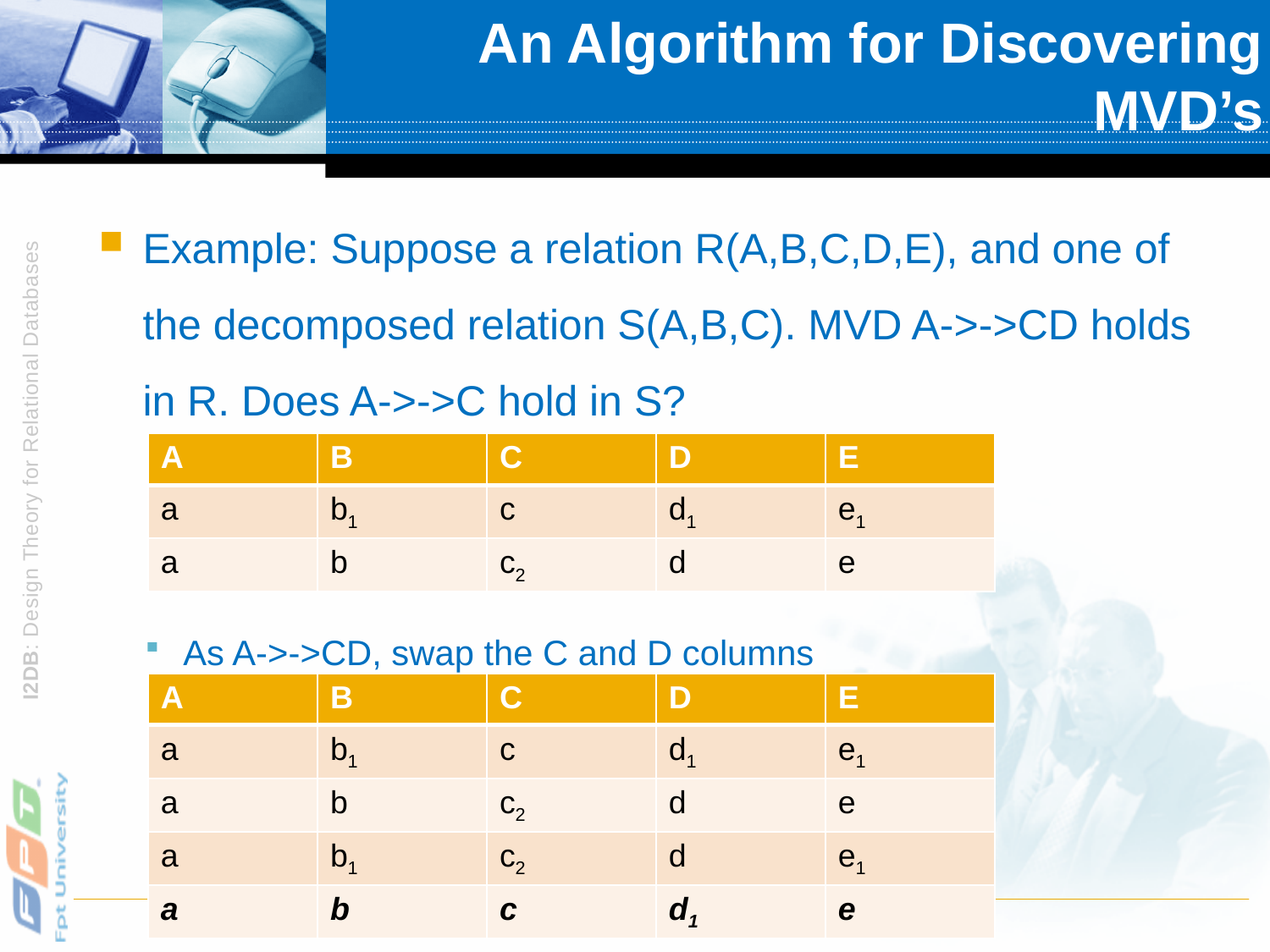

# An Algorithm for Discovering MVD’s
Example: Suppose a relation R(A,B,C,D,E), and one of the decomposed relation S(A,B,C). MVD A->->CD holds in R. Does A->->C hold in S?

As A->->CD, swap the C and D columns
| A | B | C | D | E |
| --- | --- | --- | --- | --- |
| a | b1 | c | d1 | e1 |
| a | b | c2 | d | e |
| A | B | C | D | E |
| --- | --- | --- | --- | --- |
| a | b1 | c | d1 | e1 |
| a | b | c2 | d | e |
| a | b1 | c2 | d | e1 |
| a | b | c | d1 | e |